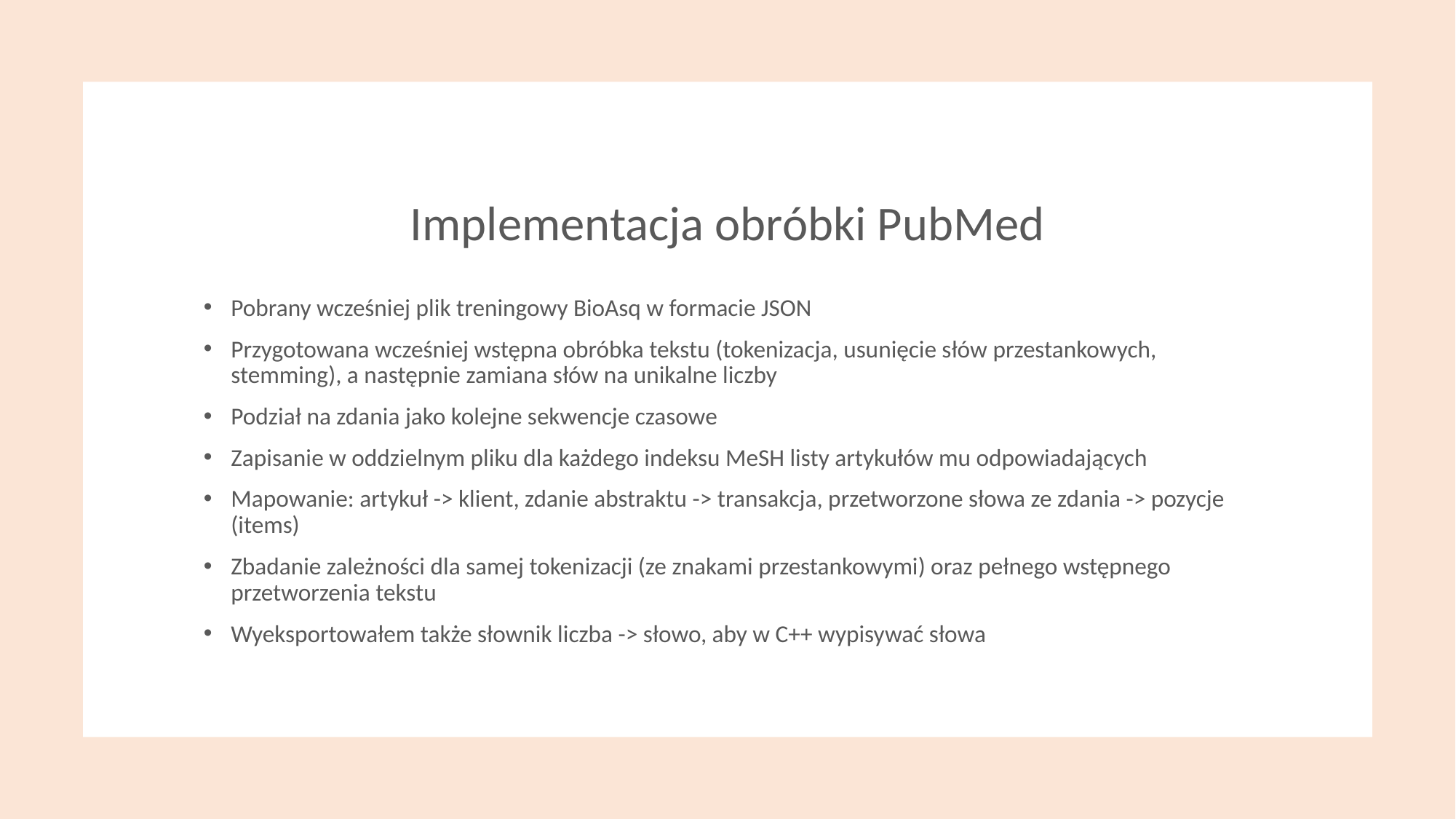

# Implementacja obróbki PubMed
Pobrany wcześniej plik treningowy BioAsq w formacie JSON
Przygotowana wcześniej wstępna obróbka tekstu (tokenizacja, usunięcie słów przestankowych, stemming), a następnie zamiana słów na unikalne liczby
Podział na zdania jako kolejne sekwencje czasowe
Zapisanie w oddzielnym pliku dla każdego indeksu MeSH listy artykułów mu odpowiadających
Mapowanie: artykuł -> klient, zdanie abstraktu -> transakcja, przetworzone słowa ze zdania -> pozycje (items)
Zbadanie zależności dla samej tokenizacji (ze znakami przestankowymi) oraz pełnego wstępnego przetworzenia tekstu
Wyeksportowałem także słownik liczba -> słowo, aby w C++ wypisywać słowa